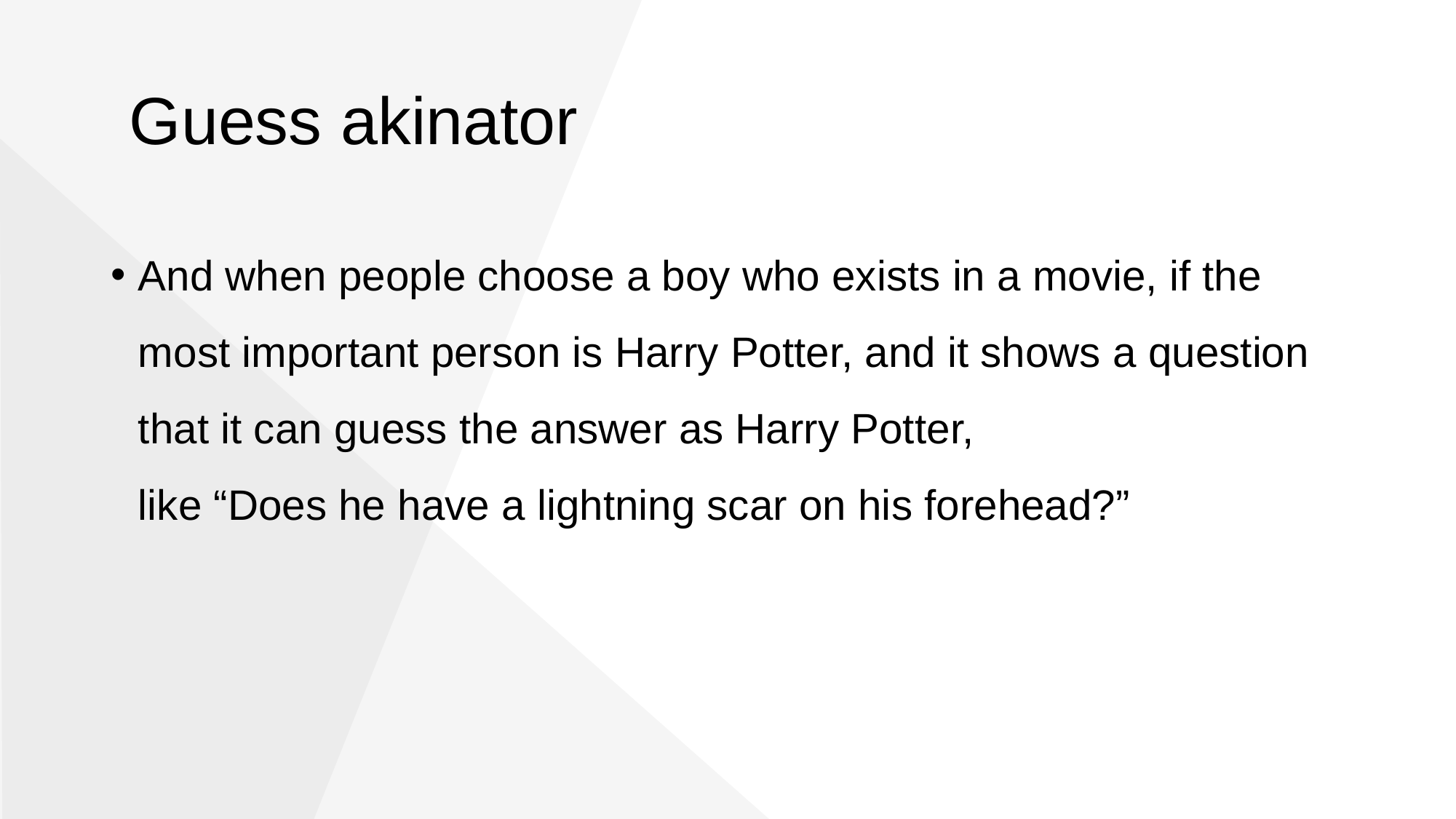

# Guess akinator
And when people choose a boy who exists in a movie, if the most important person is Harry Potter, and it shows a question that it can guess the answer as Harry Potter,
like “Does he have a lightning scar on his forehead?”